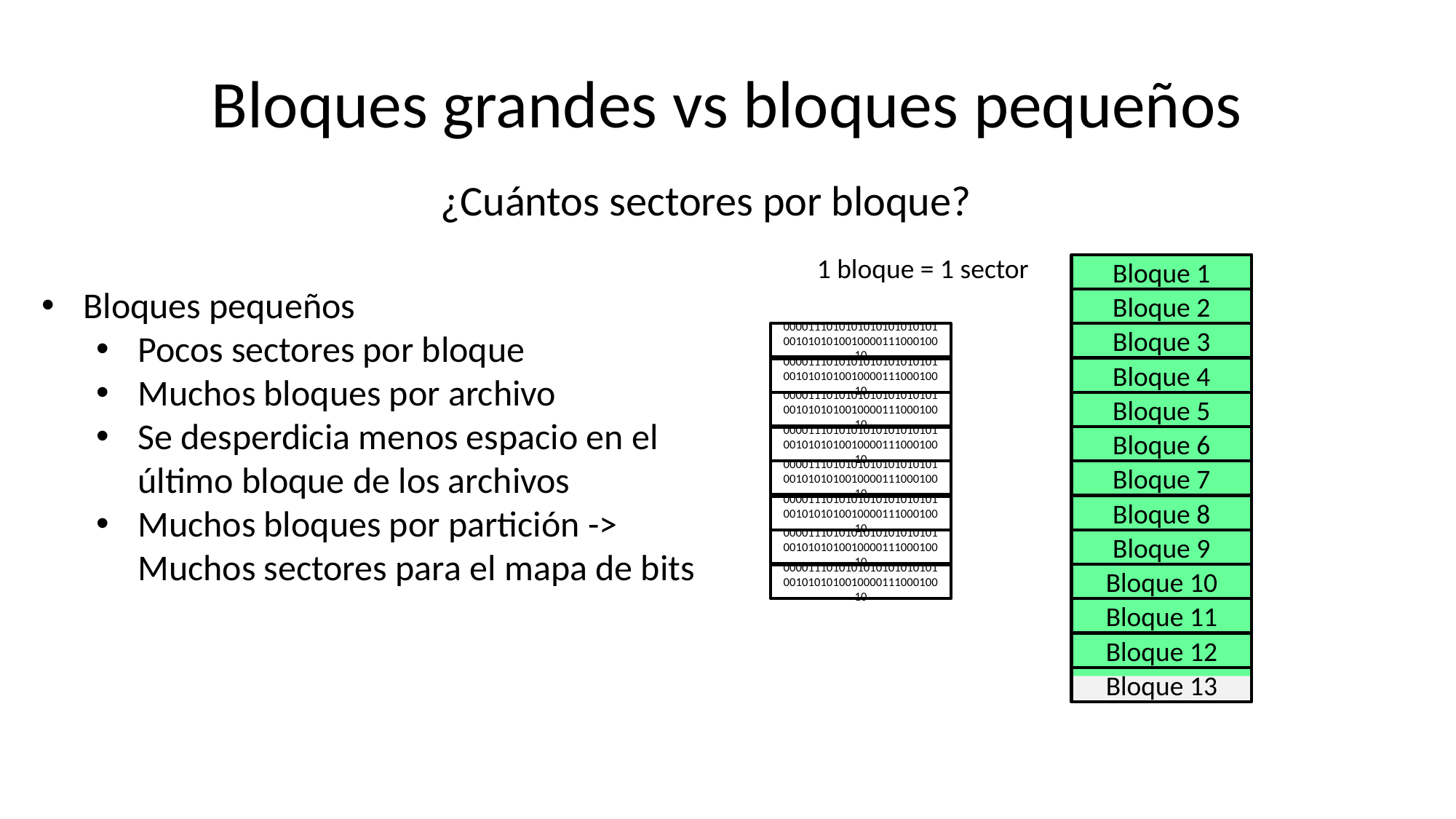

# Bloques grandes vs bloques pequeños
¿Cuántos sectores por bloque?
1 bloque = 1 sector
Bloque 1
Bloques pequeños
Pocos sectores por bloque
Muchos bloques por archivo
Se desperdicia menos espacio en el último bloque de los archivos
Muchos bloques por partición -> Muchos sectores para el mapa de bits
Bloque 2
0000111010101010101010101001010101001000011100010010
Bloque 3
Bloque 4
0000111010101010101010101001010101001000011100010010
0000111010101010101010101001010101001000011100010010
Bloque 5
Bloque 6
0000111010101010101010101001010101001000011100010010
0000111010101010101010101001010101001000011100010010
Bloque 7
Bloque 8
0000111010101010101010101001010101001000011100010010
0000111010101010101010101001010101001000011100010010
Bloque 9
Bloque 10
0000111010101010101010101001010101001000011100010010
Bloque 11
Bloque 12

Bloque 13